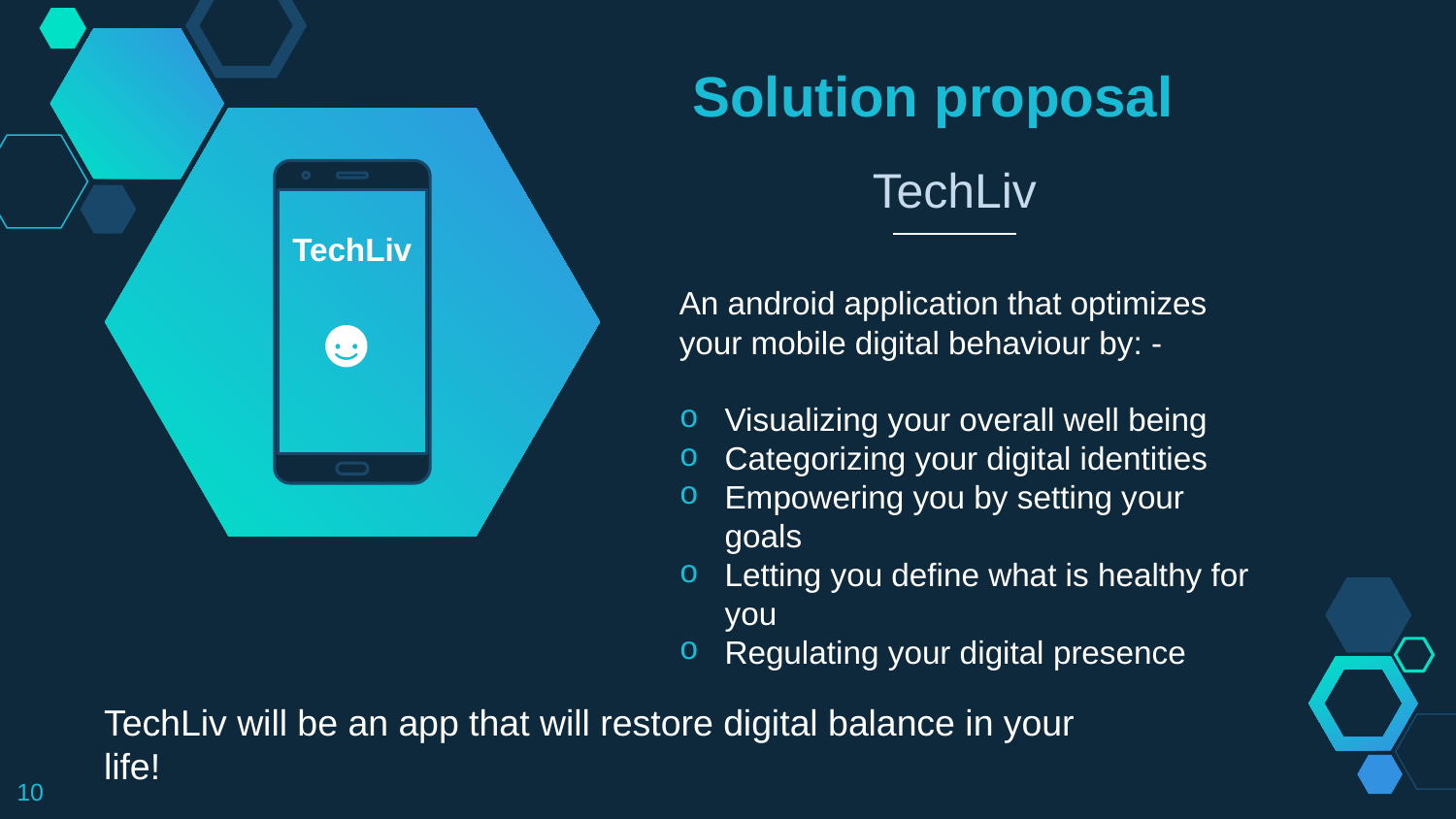

Solution proposal

TechLiv

TechLiv

An android application that optimizes your mobile digital behaviour by: -

Visualizing your overall well being
Categorizing your digital identities
Empowering you by setting your goals
Letting you define what is healthy for you
Regulating your digital presence

TechLiv will be an app that will restore digital balance in your life!
10